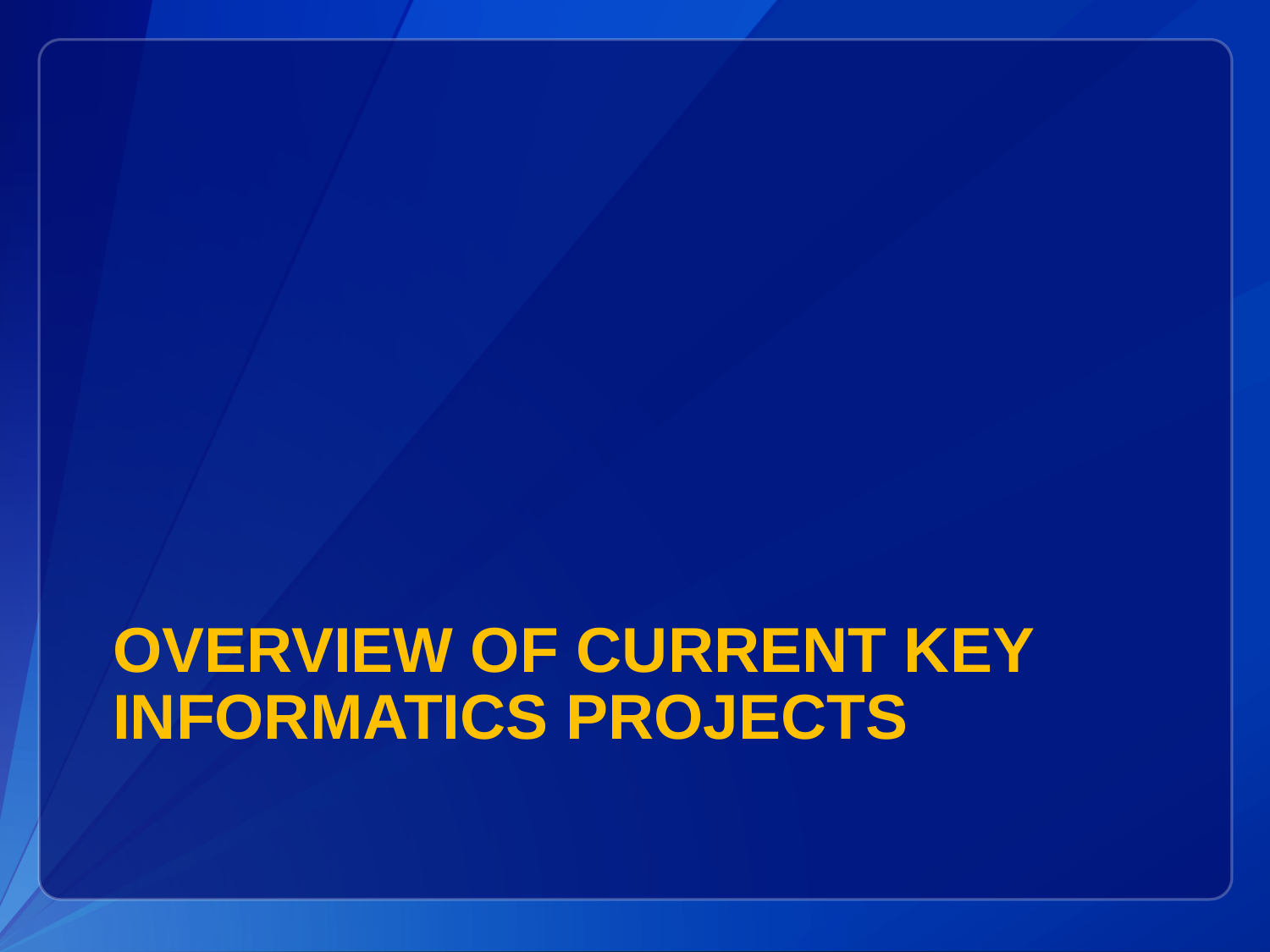

# Overview of current key informatics projects